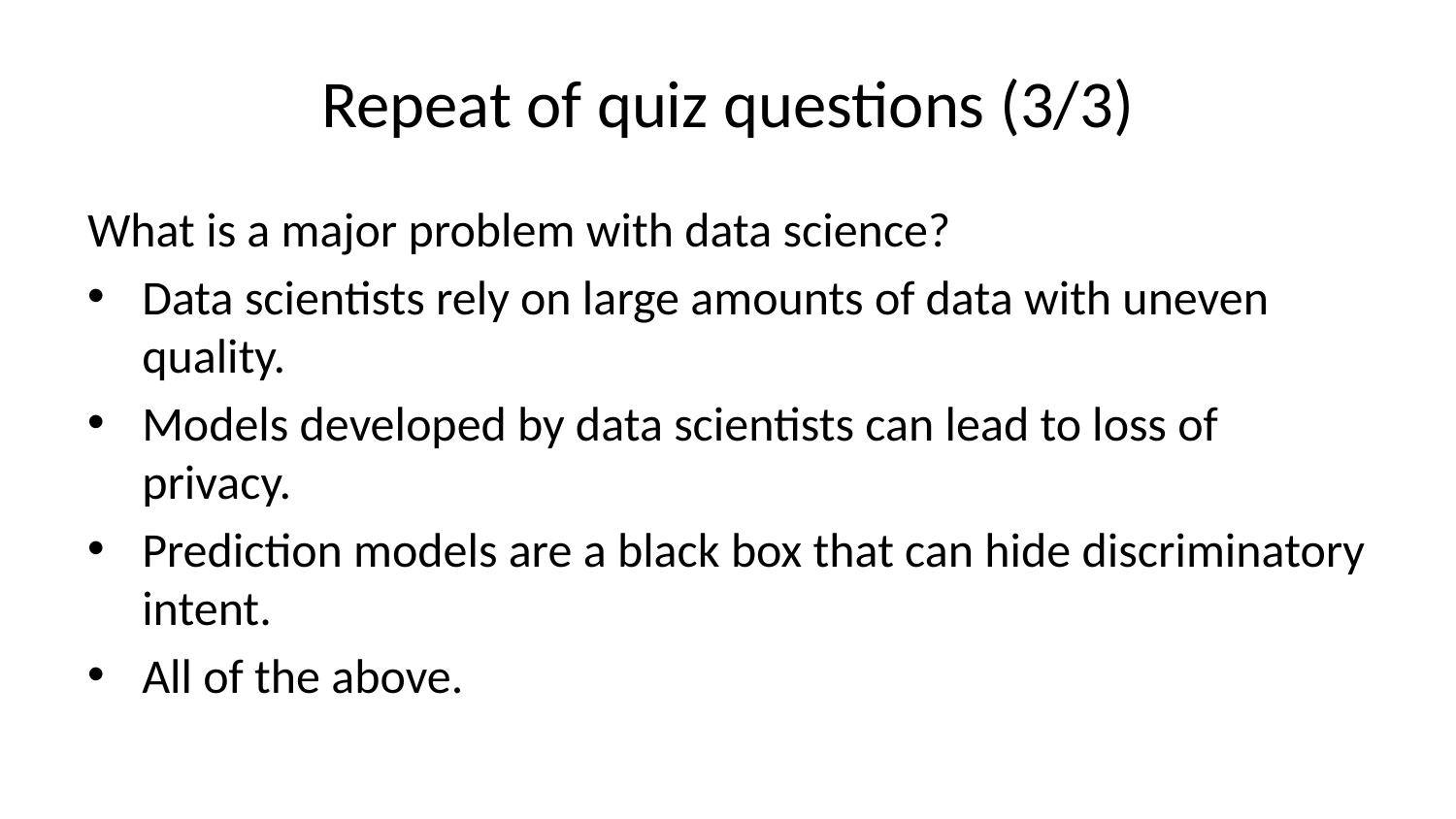

# Repeat of quiz questions (3/3)
What is a major problem with data science?
Data scientists rely on large amounts of data with uneven quality.
Models developed by data scientists can lead to loss of privacy.
Prediction models are a black box that can hide discriminatory intent.
All of the above.